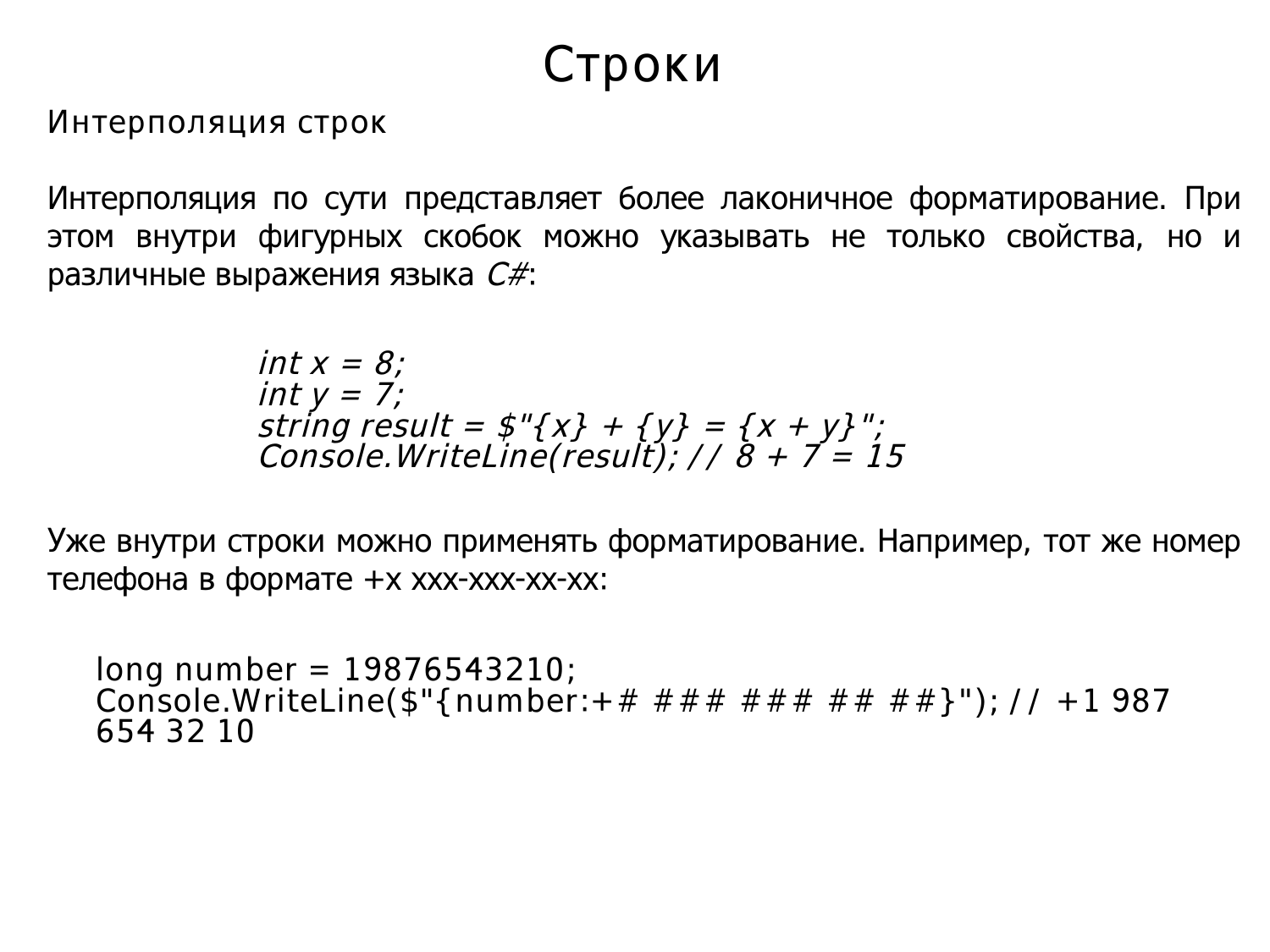

Строки
Интерполяция строк

Интерполяция по сути представляет более лаконичное форматирование. При этом внутри фигурных скобок можно указывать не только свойства, но и различные выражения языка C#:

Уже внутри строки можно применять форматирование. Например, тот же номер телефона в формате +x xxx-xxx-xx-xx:
|  | int x = 8; int y = 7; string result = $"{x} + {y} = {x + y}"; Console.WriteLine(result); // 8 + 7 = 15 |
| --- | --- |
|  | long number = 19876543210; Console.WriteLine($"{number:+# ### ### ## ##}"); // +1 987 654 32 10 |
| --- | --- |